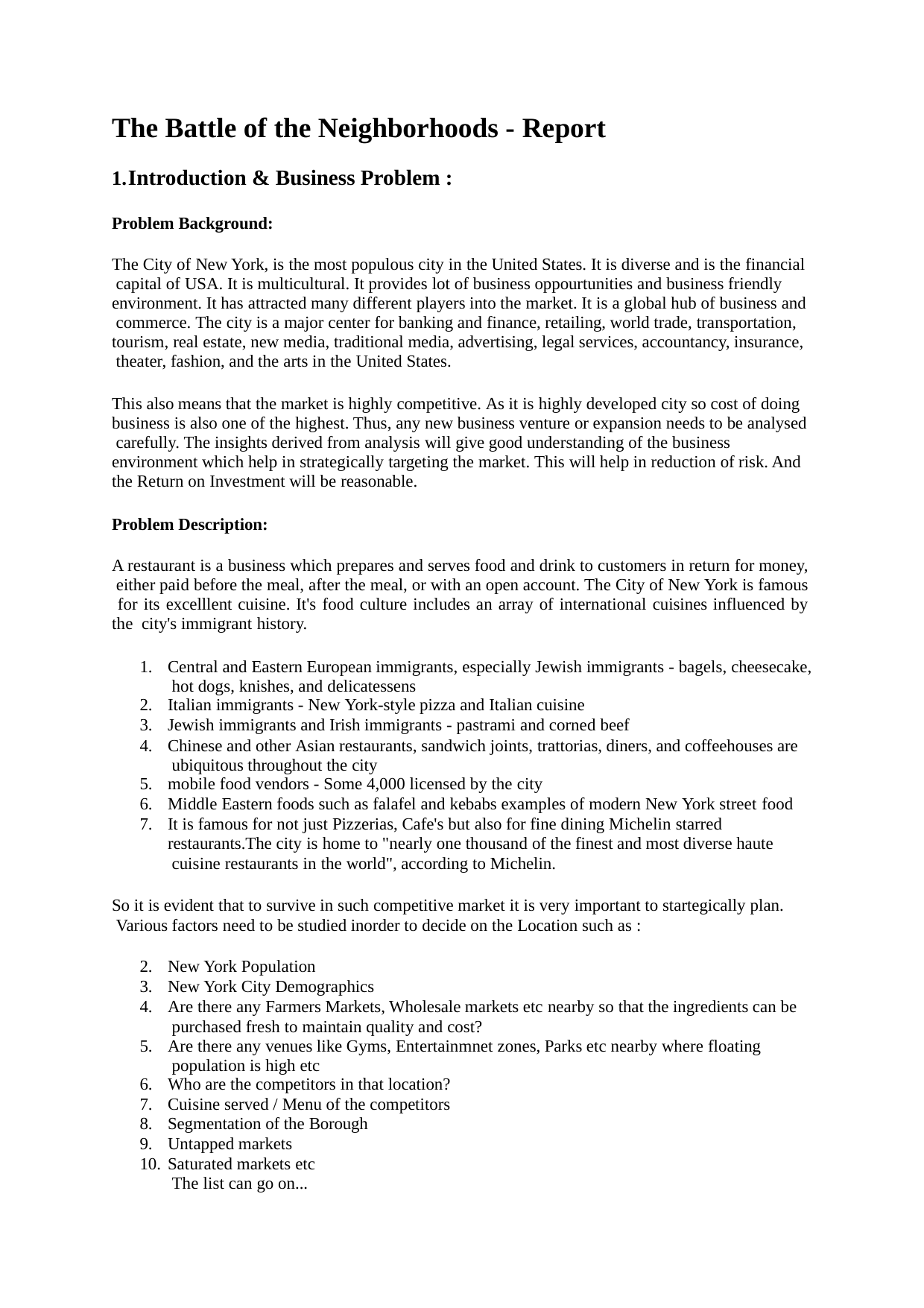

The Battle of the Neighborhoods - Report
Introduction & Business Problem :

Problem Background:

The City of New York, is the most populous city in the United States. It is diverse and is the financial  capital of USA. It is multicultural. It provides lot of business oppourtunities and business friendly  environment. It has attracted many different players into the market. It is a global hub of business and  commerce. The city is a major center for banking and finance, retailing, world trade, transportation,  tourism, real estate, new media, traditional media, advertising, legal services, accountancy, insurance,  theater, fashion, and the arts in the United States.

This also means that the market is highly competitive. As it is highly developed city so cost of doing  business is also one of the highest. Thus, any new business venture or expansion needs to be analysed  carefully. The insights derived from analysis will give good understanding of the business  environment which help in strategically targeting the market. This will help in reduction of risk. And  the Return on Investment will be reasonable.

Problem Description:

A restaurant is a business which prepares and serves food and drink to customers in return for money,  either paid before the meal, after the meal, or with an open account. The City of New York is famous  for its excelllent cuisine. It's food culture includes an array of international cuisines influenced by the  city's immigrant history.

Central and Eastern European immigrants, especially Jewish immigrants - bagels, cheesecake,  hot dogs, knishes, and delicatessens
Italian immigrants - New York-style pizza and Italian cuisine
Jewish immigrants and Irish immigrants - pastrami and corned beef
Chinese and other Asian restaurants, sandwich joints, trattorias, diners, and coffeehouses are  ubiquitous throughout the city
mobile food vendors - Some 4,000 licensed by the city
Middle Eastern foods such as falafel and kebabs examples of modern New York street food
It is famous for not just Pizzerias, Cafe's but also for fine dining Michelin starred  restaurants.The city is home to "nearly one thousand of the finest and most diverse haute  cuisine restaurants in the world", according to Michelin.

So it is evident that to survive in such competitive market it is very important to startegically plan.  Various factors need to be studied inorder to decide on the Location such as :

New York Population
New York City Demographics
Are there any Farmers Markets, Wholesale markets etc nearby so that the ingredients can be  purchased fresh to maintain quality and cost?
Are there any venues like Gyms, Entertainmnet zones, Parks etc nearby where floating  population is high etc
Who are the competitors in that location?
Cuisine served / Menu of the competitors
Segmentation of the Borough
Untapped markets
Saturated markets etc  The list can go on...